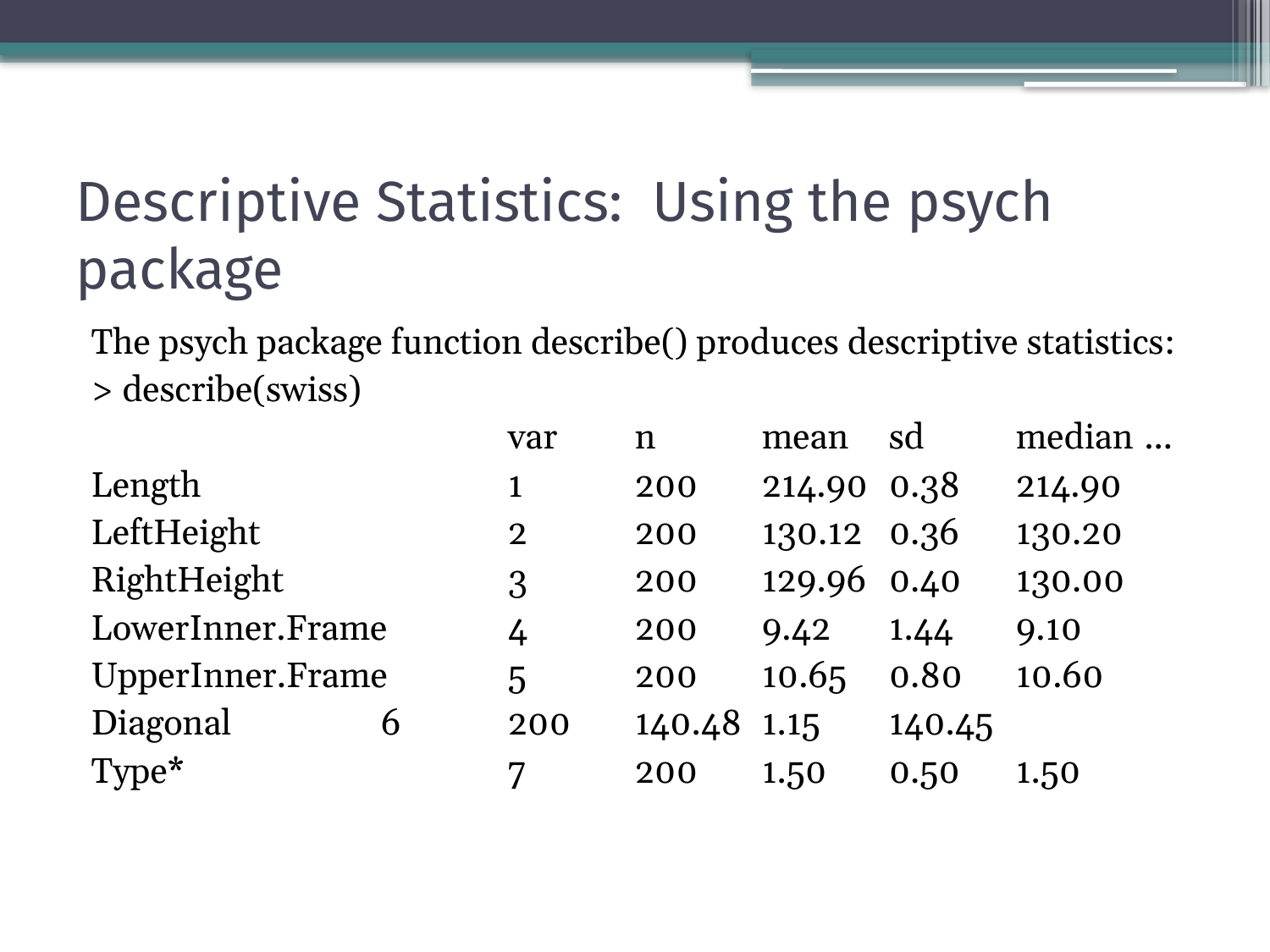

# Descriptive Statistics:  Using the psych package
The psych package function describe() produces descriptive statistics:
> describe(swiss)
				var	n	mean	sd	median	…
Length			1	200	214.90	0.38	214.90
LeftHeight		2	200	130.12	0.36	130.20
RightHeight		3	200	129.96	0.40	130.00
LowerInner.Frame	4	200	9.42	1.44	9.10
UpperInner.Frame	5	200	10.65	0.80	10.60
Diagonal		6	200	140.48	1.15	140.45
Type*			7	200	1.50	0.50	1.50